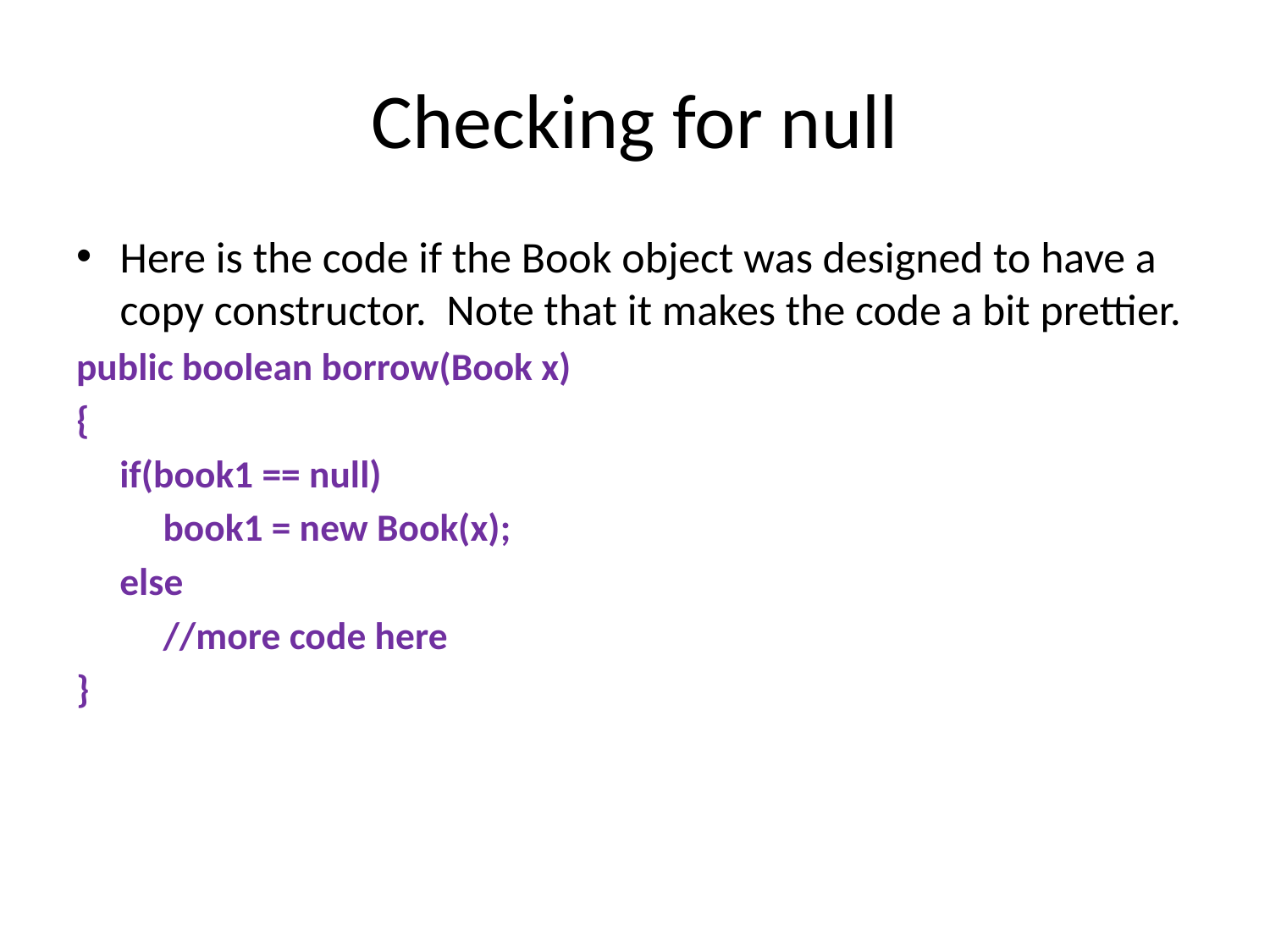

# Checking for null
Here is the code if the Book object was designed to have a copy constructor.  Note that it makes the code a bit prettier.
public boolean borrow(Book x)
{
     if(book1 == null)
          book1 = new Book(x);
     else
          //more code here
}